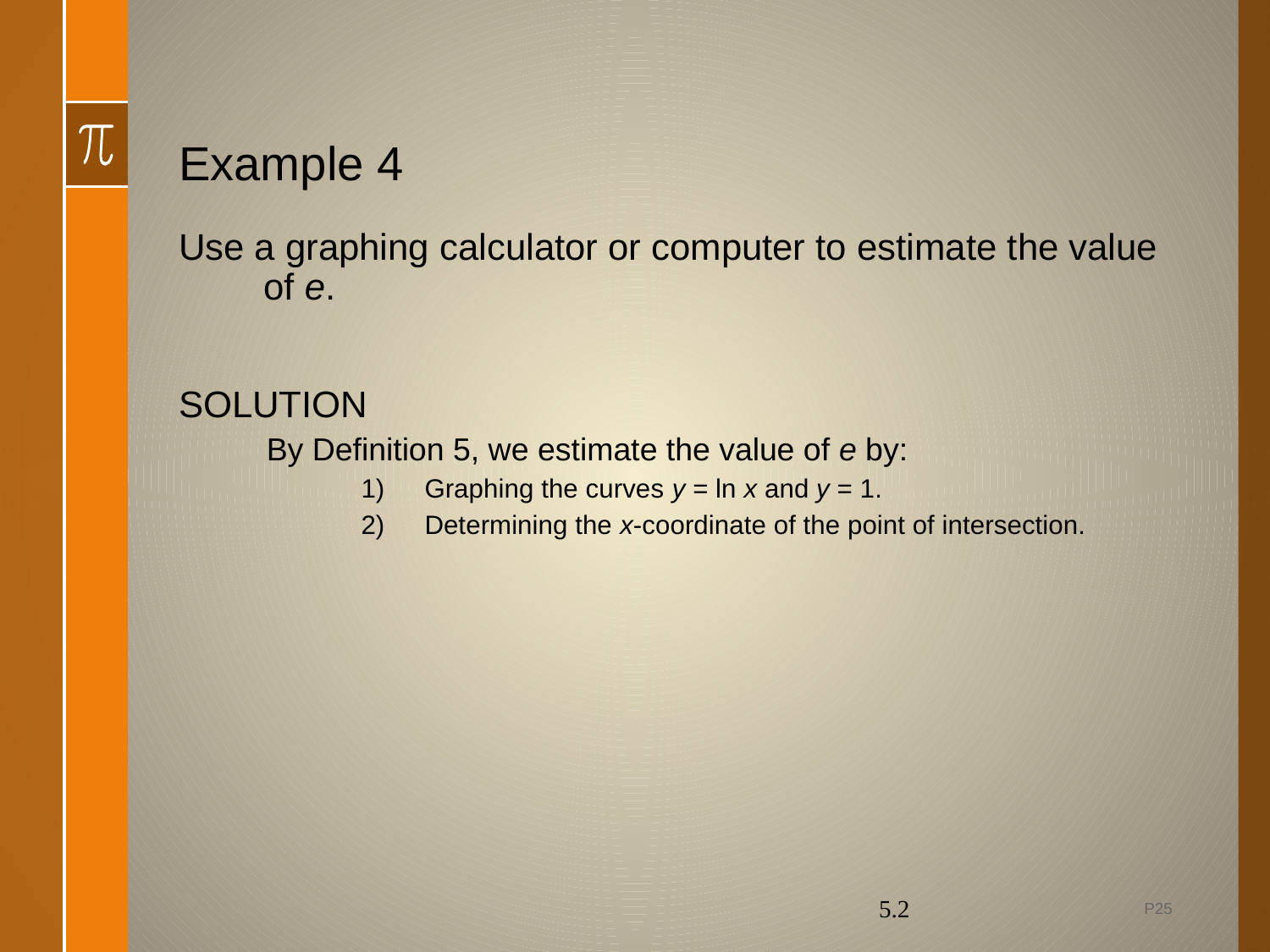

# Example 4
Use a graphing calculator or computer to estimate the value of e.

SOLUTION
By Definition 5, we estimate the value of e by:
Graphing the curves y = ln x and y = 1.
Determining the x-coordinate of the point of intersection.
P25
5.2